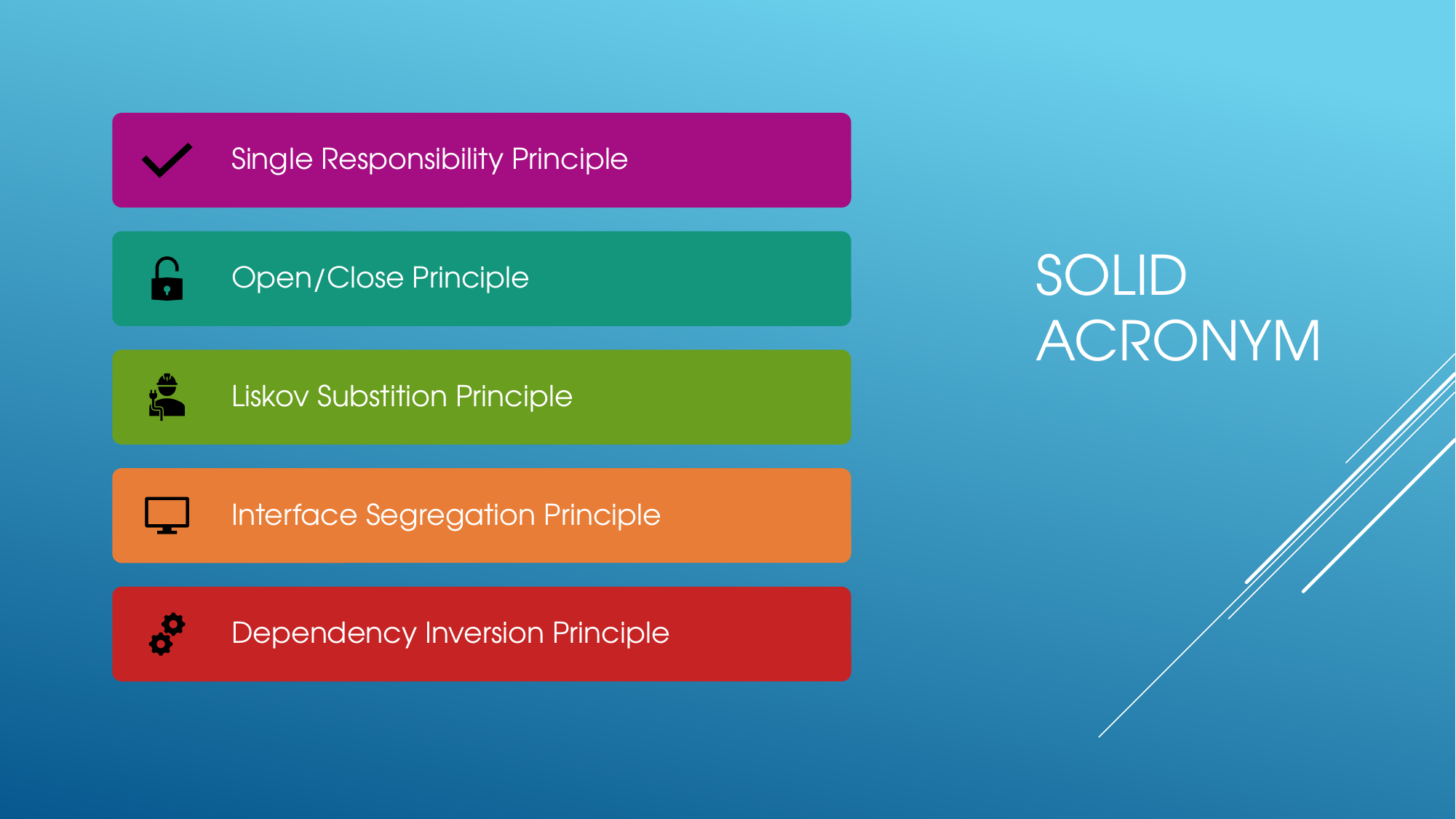

Single Responsibility Principle
Open/Close Principle
Liskov Substition Principle
Interface Segregation Principle
Dependency Inversion Principle
# SOLID Acronym